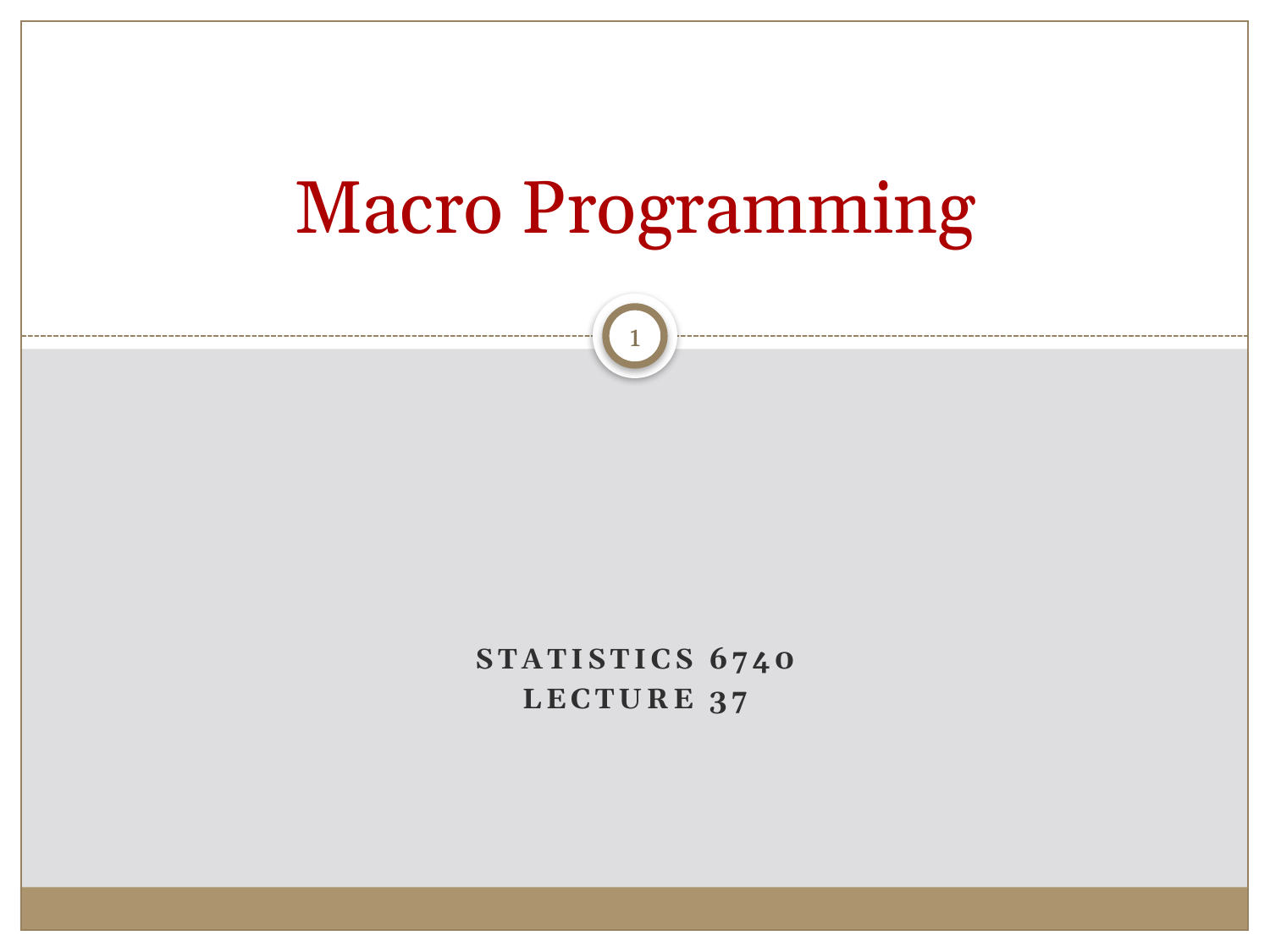

# Macro Programming
1
Statistics 6740
Lecture 37